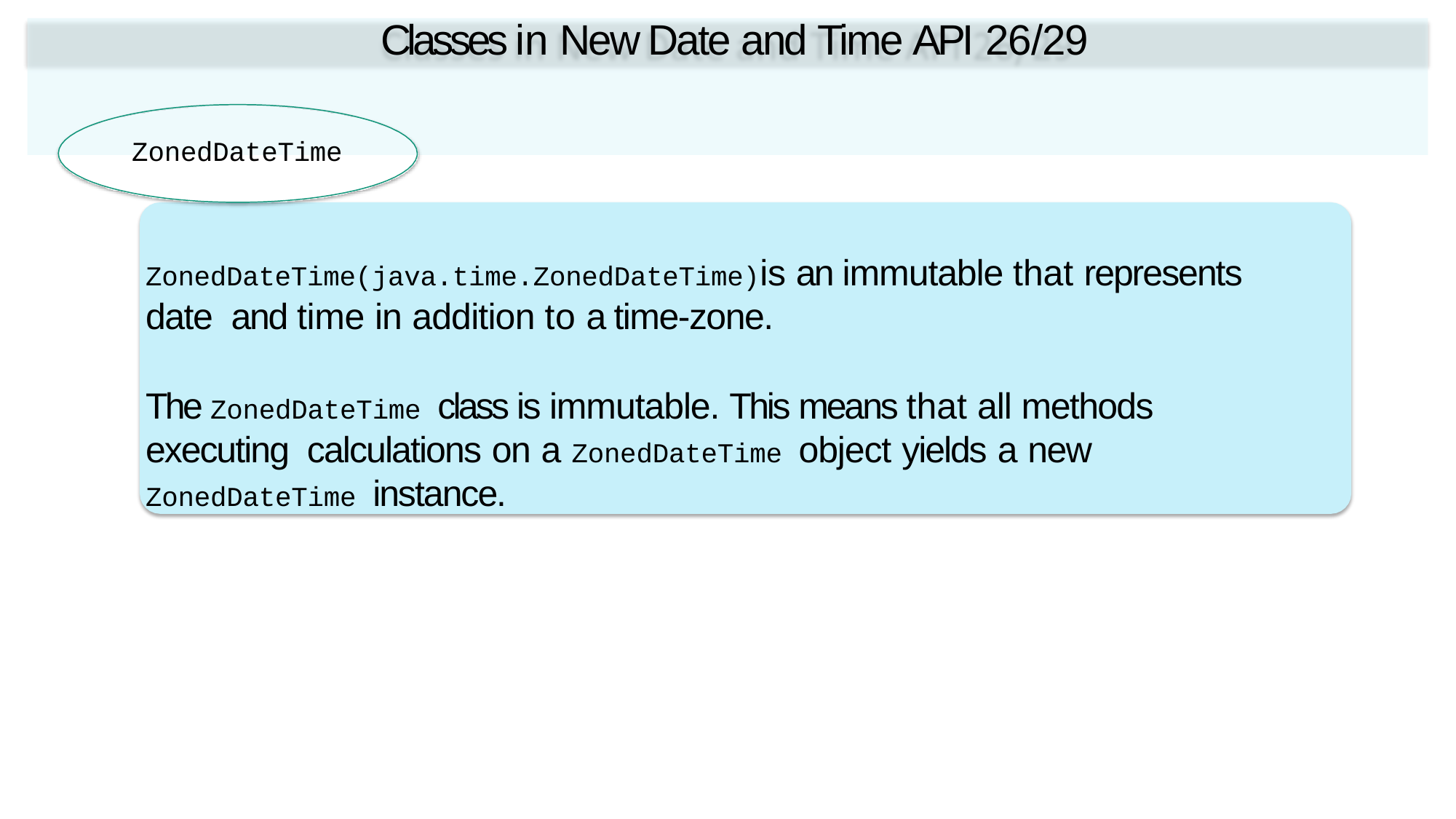

# Classes in New Date and Time API 26/29

ZonedDateTime

ZonedDateTime(java.time.ZonedDateTime)is an immutable that represents date  and time in addition to a time-zone.

The ZonedDateTime class is immutable. This means that all methods executing  calculations on a ZonedDateTime object yields a new ZonedDateTime instance.
Fundamental Programming in Java -Session 13 / Slide 29
© Aptech Ltd.